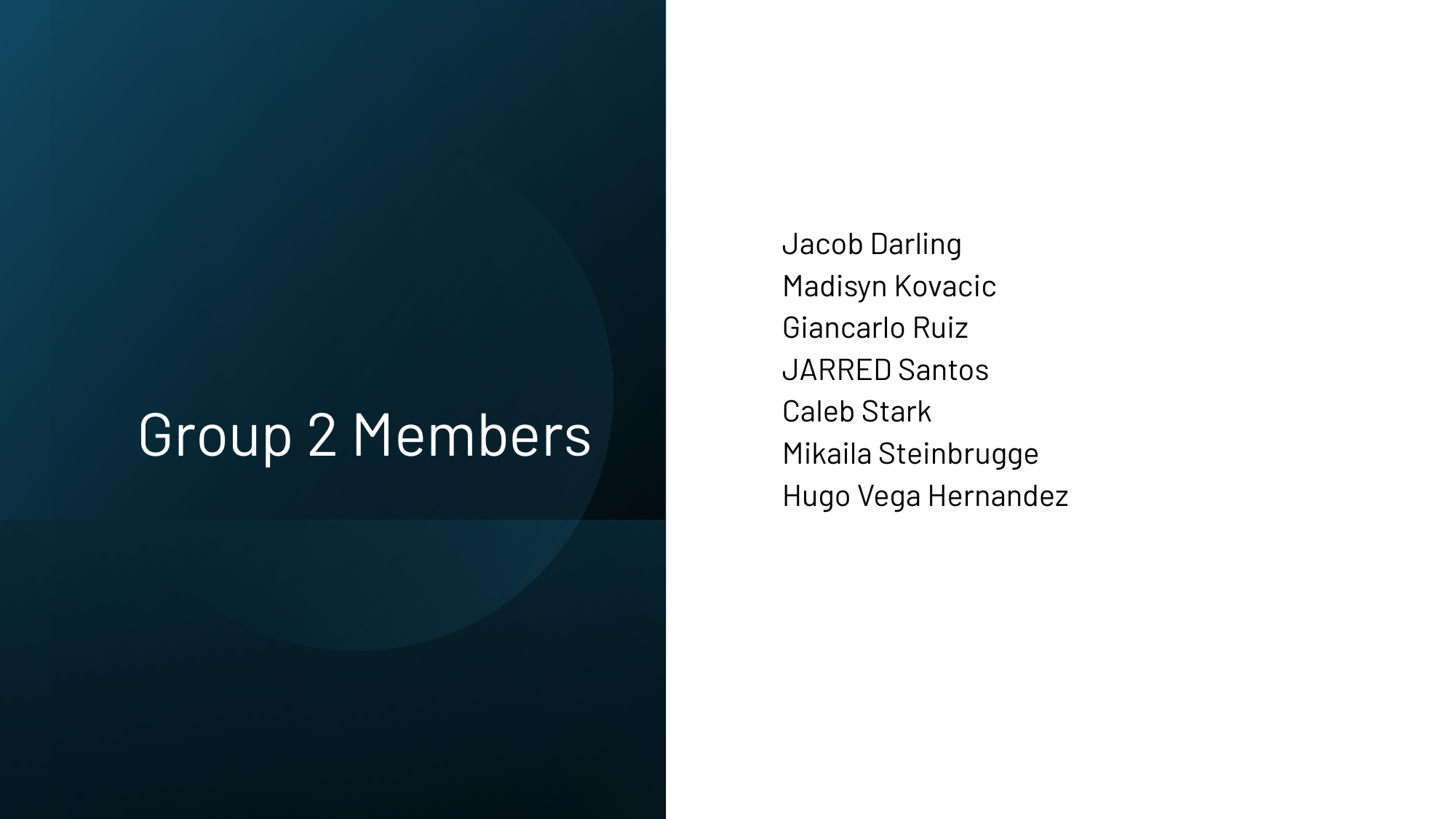

# Group 2 Members

 Jacob Darling
 Madisyn Kovacic
 Giancarlo Ruiz
 JARRED Santos
 Caleb Stark
 Mikaila Steinbrugge
 Hugo Vega Hernandez